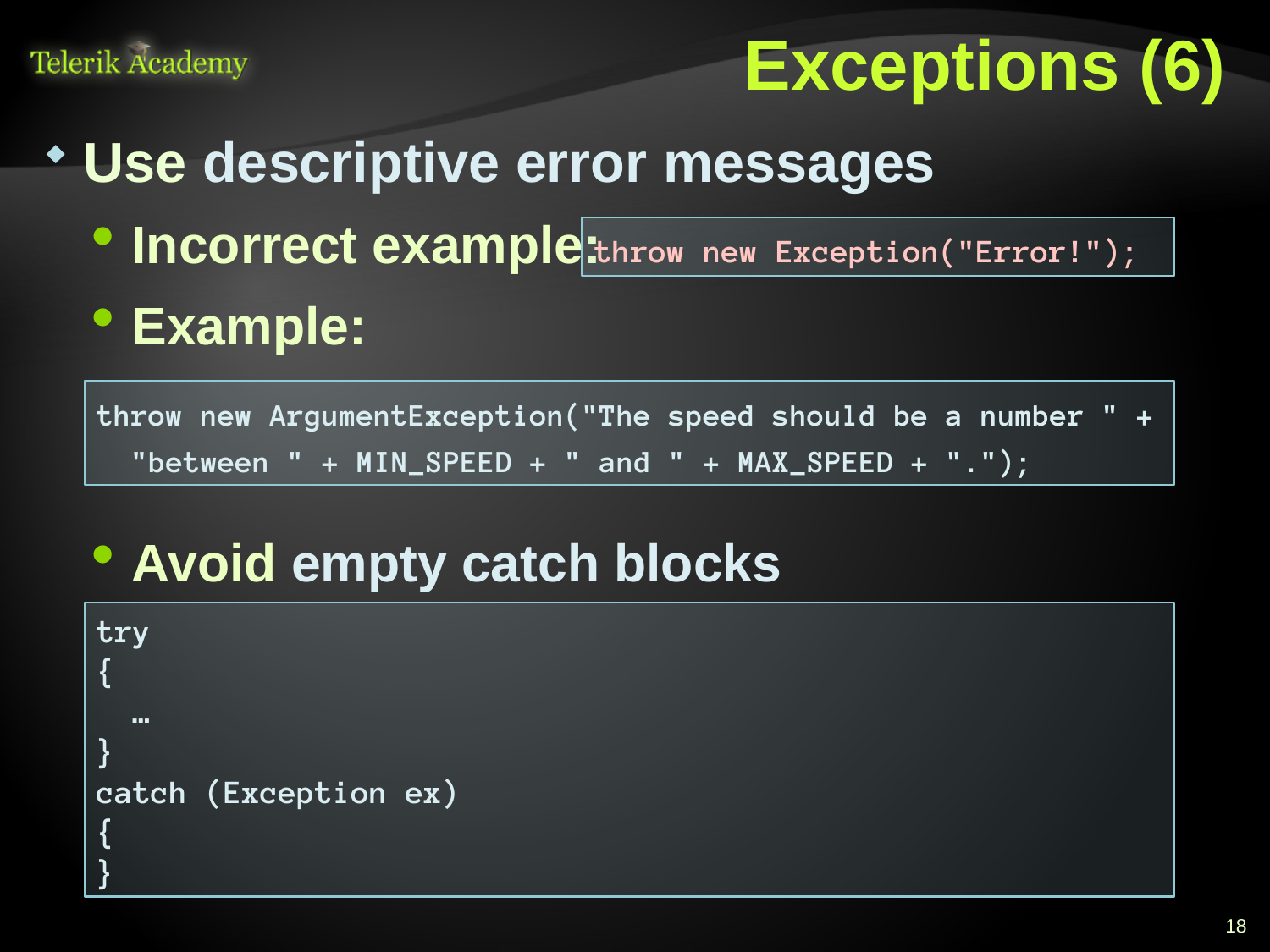

# Exceptions (6)
Use descriptive error messages
Incorrect example:
Example:

Avoid empty catch blocks
throw new Exception("Error!");
throw new ArgumentException("The speed should be a number " +
  "between " + MIN_SPEED + " and " + MAX_SPEED + ".");
try
{
  …
}
catch (Exception ex)
{
}
18